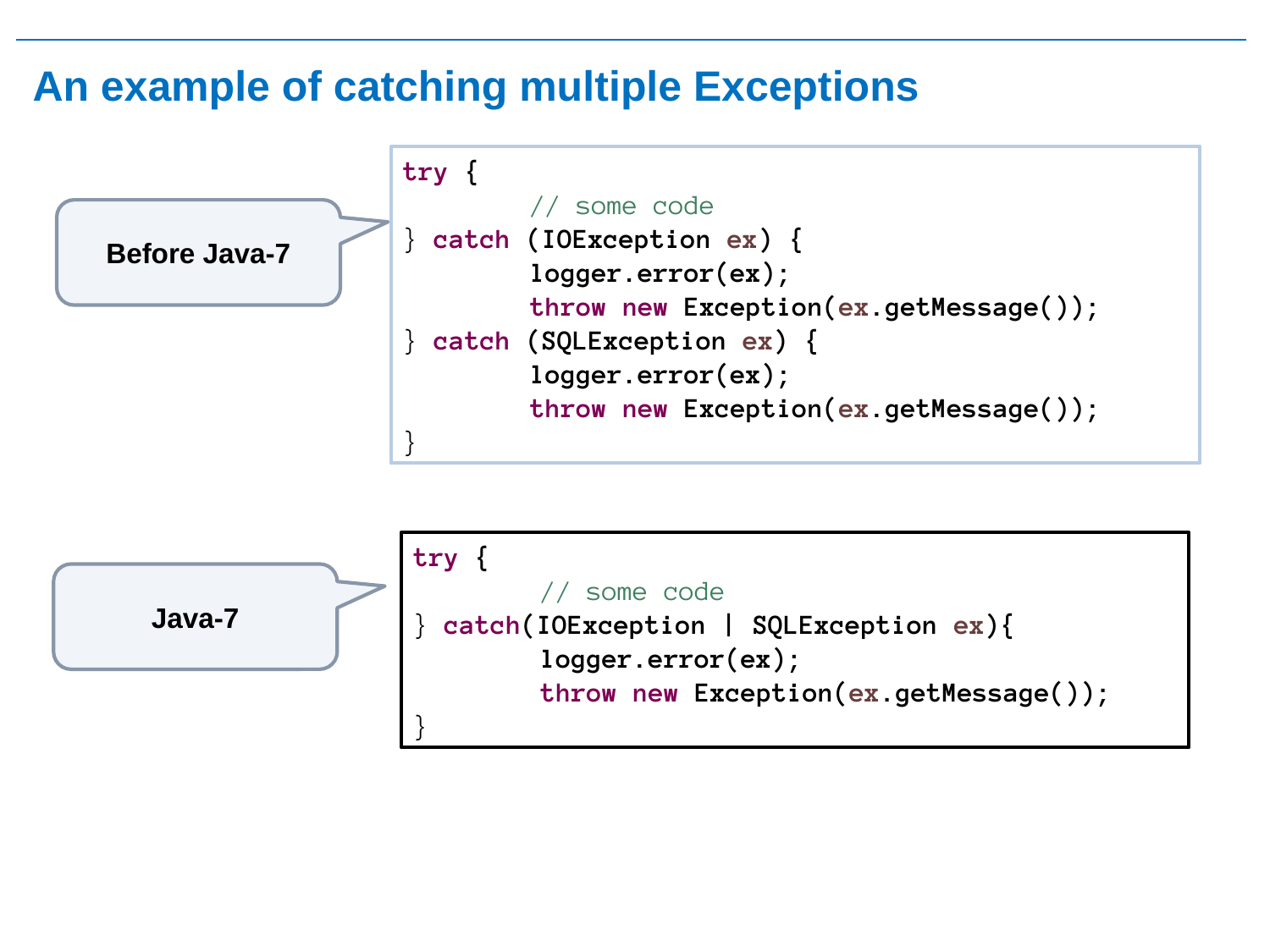

# An example of catching multiple Exceptions
try {
	// some code
} catch (IOException ex) {
	logger.error(ex);
	throw new Exception(ex.getMessage());
} catch (SQLException ex) {
	logger.error(ex);
	throw new Exception(ex.getMessage());
}
Before Java-7
try {
	// some code
} catch(IOException | SQLException ex){
 	logger.error(ex);
     	throw new Exception(ex.getMessage());
}
Java-7